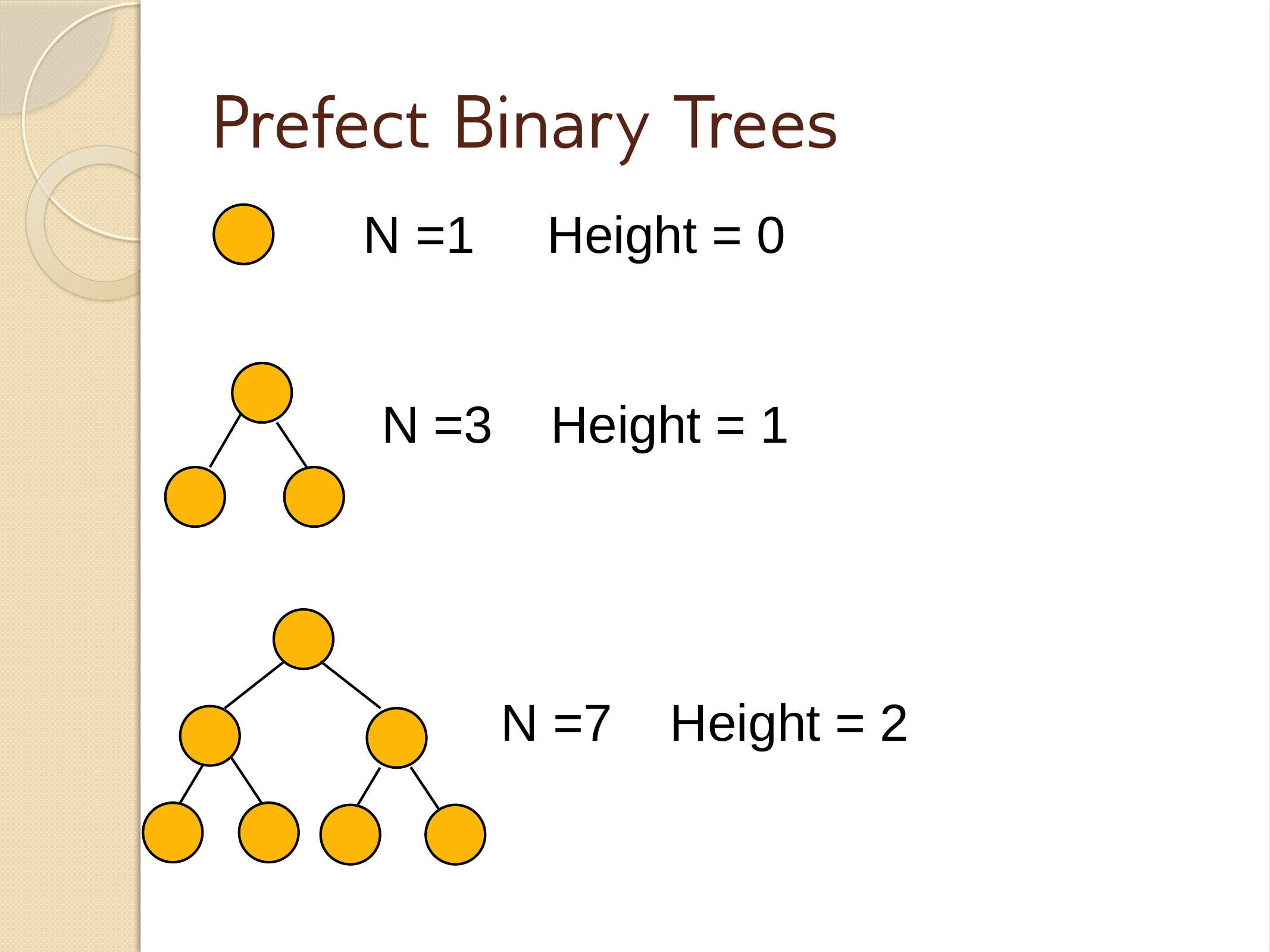

# Prefect Binary Trees
N =1     Height = 0

N =3    Height = 1

N =7    Height = 2